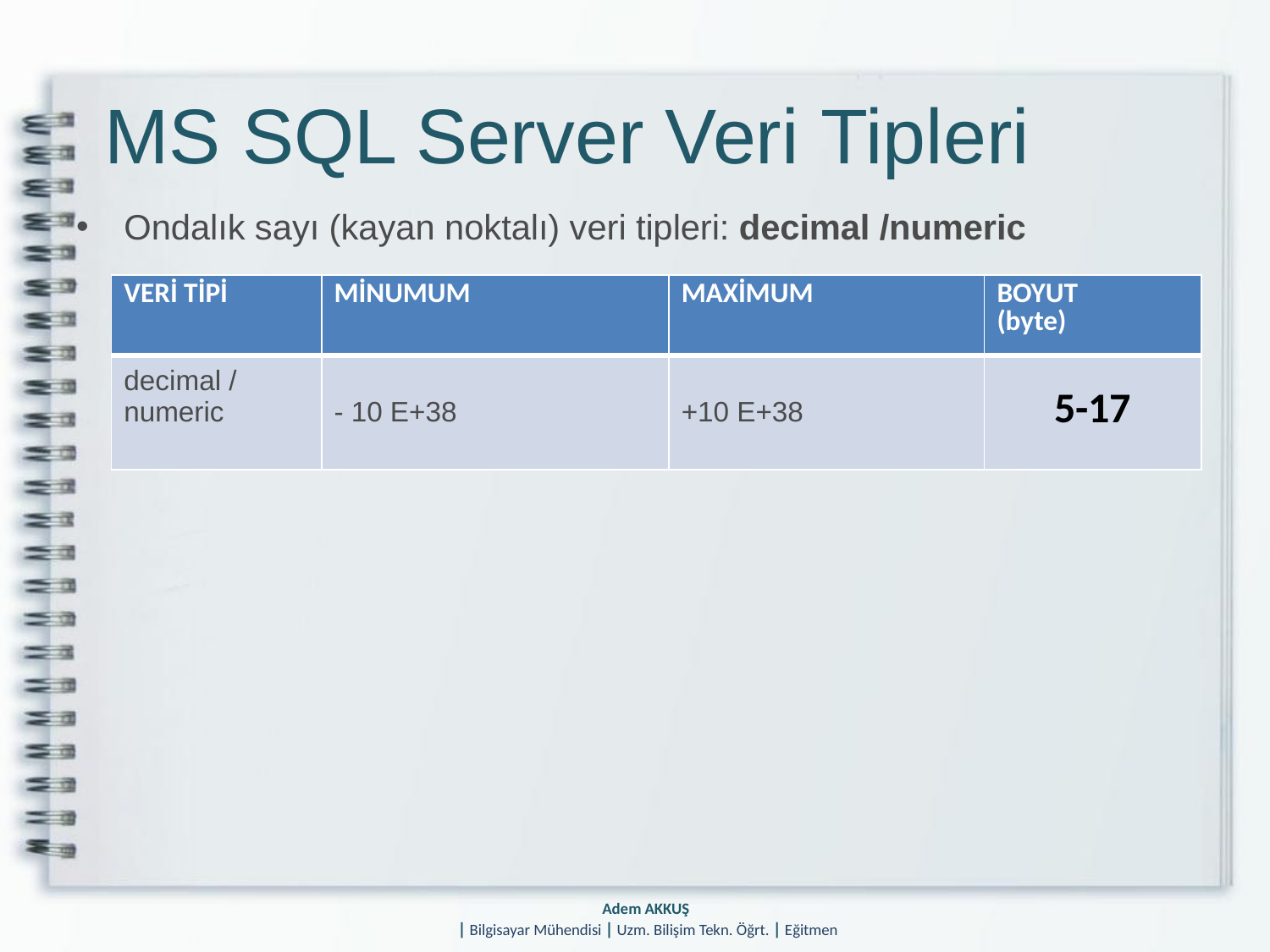

# MS SQL Server Veri Tipleri
Ondalık sayı (kayan noktalı) veri tipleri: decimal /numeric

| VERİ TİPİ | MİNUMUM | MAXİMUM | BOYUT (byte) |
| --- | --- | --- | --- |
| decimal / numeric | - 10 E+38 | +10 E+38 | 5-17 |
Adem AKKUŞ
| Bilgisayar Mühendisi | Uzm. Bilişim Tekn. Öğrt. | Eğitmen